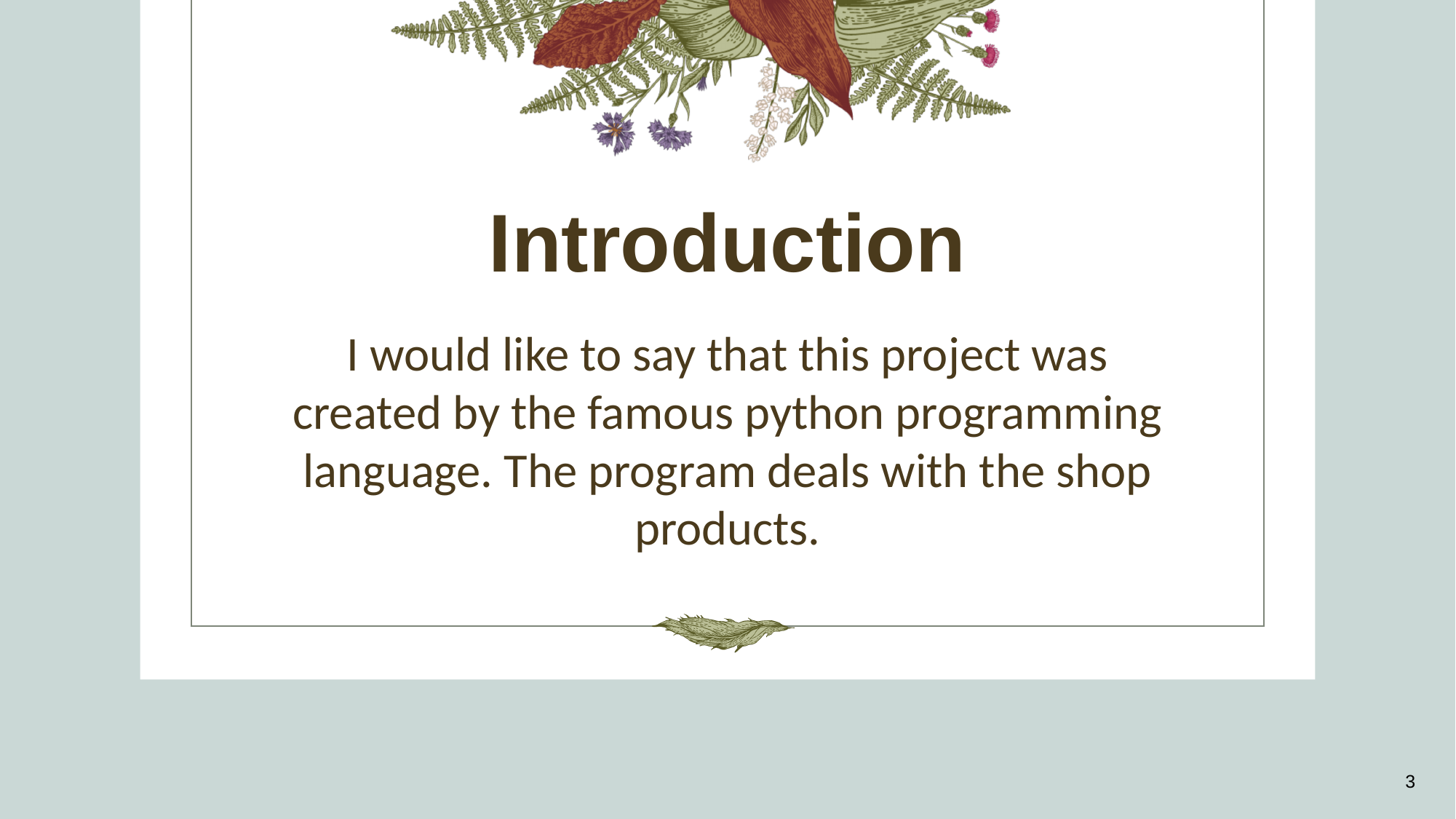

# Introduction
I would like to say that this project was created by the famous python programming language. The program deals with the shop products.

3